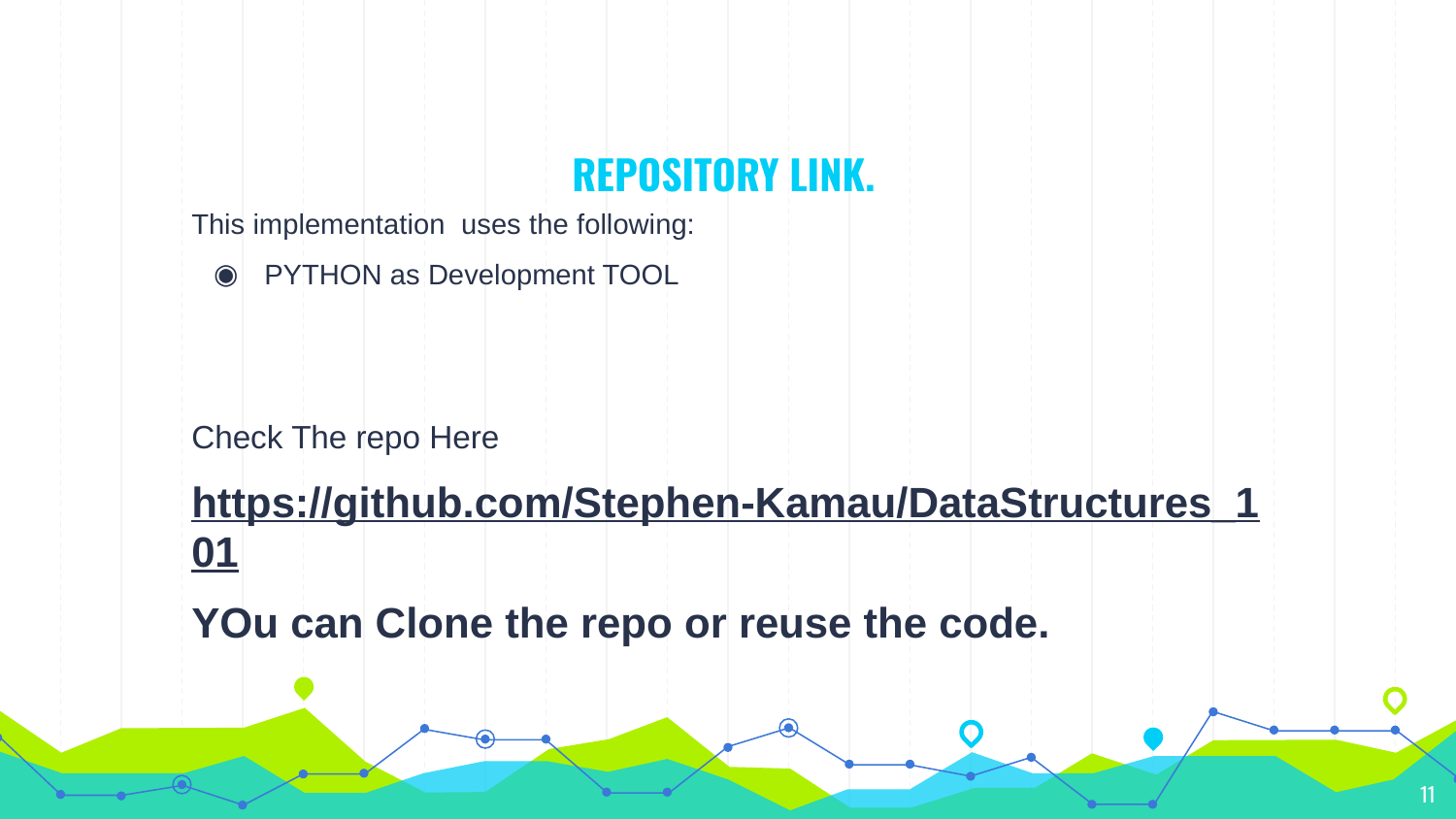

# REPOSITORY LINK.
This implementation  uses the following:
PYTHON as Development TOOL

Check The repo Here
https://github.com/Stephen-Kamau/DataStructures_101
YOu can Clone the repo or reuse the code.

11